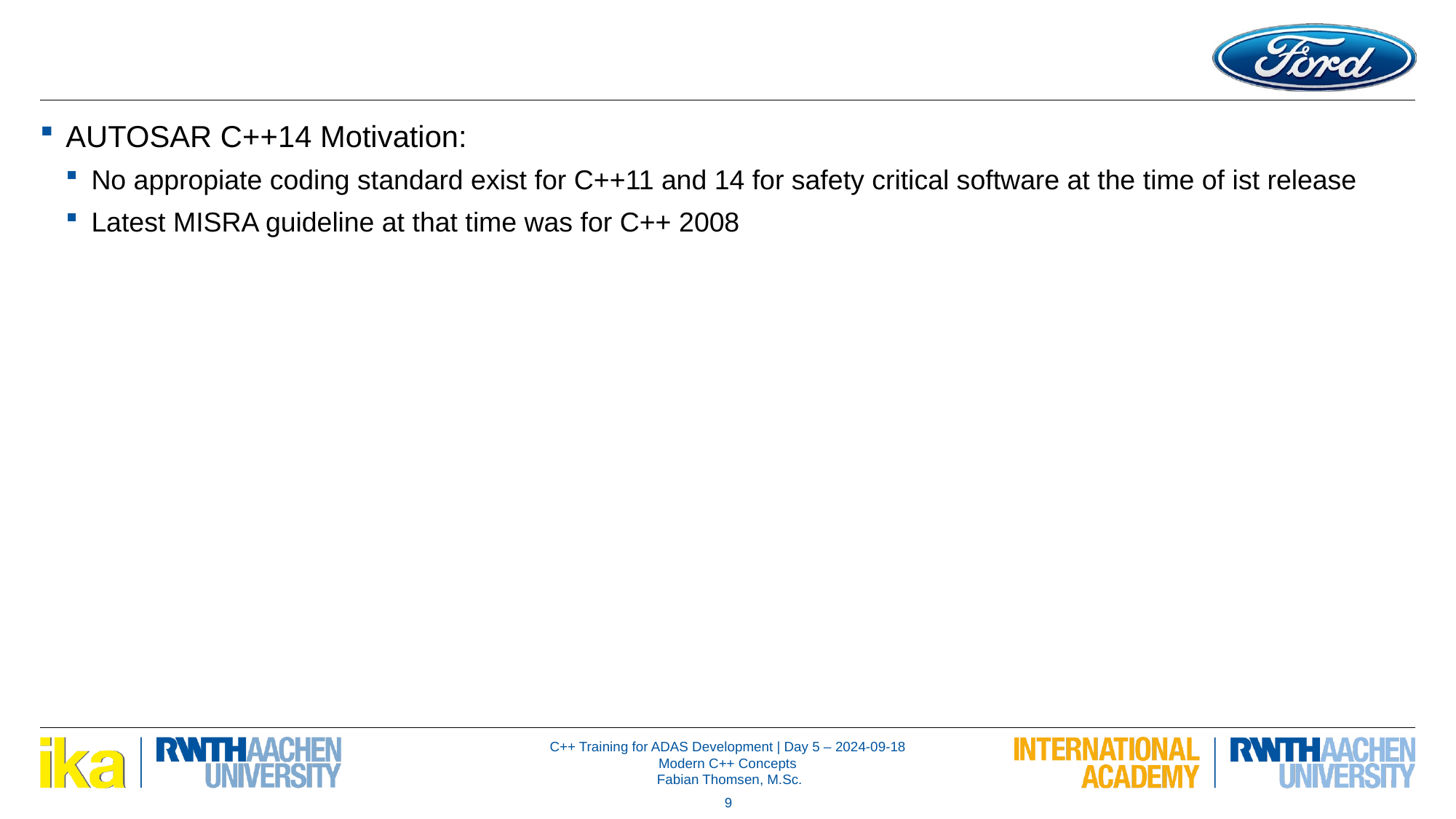

AUTOSAR C++14 Motivation:
No appropiate coding standard exist for C++11 and 14 for safety critical software at the time of ist release
Latest MISRA guideline at that time was for C++ 2008
9